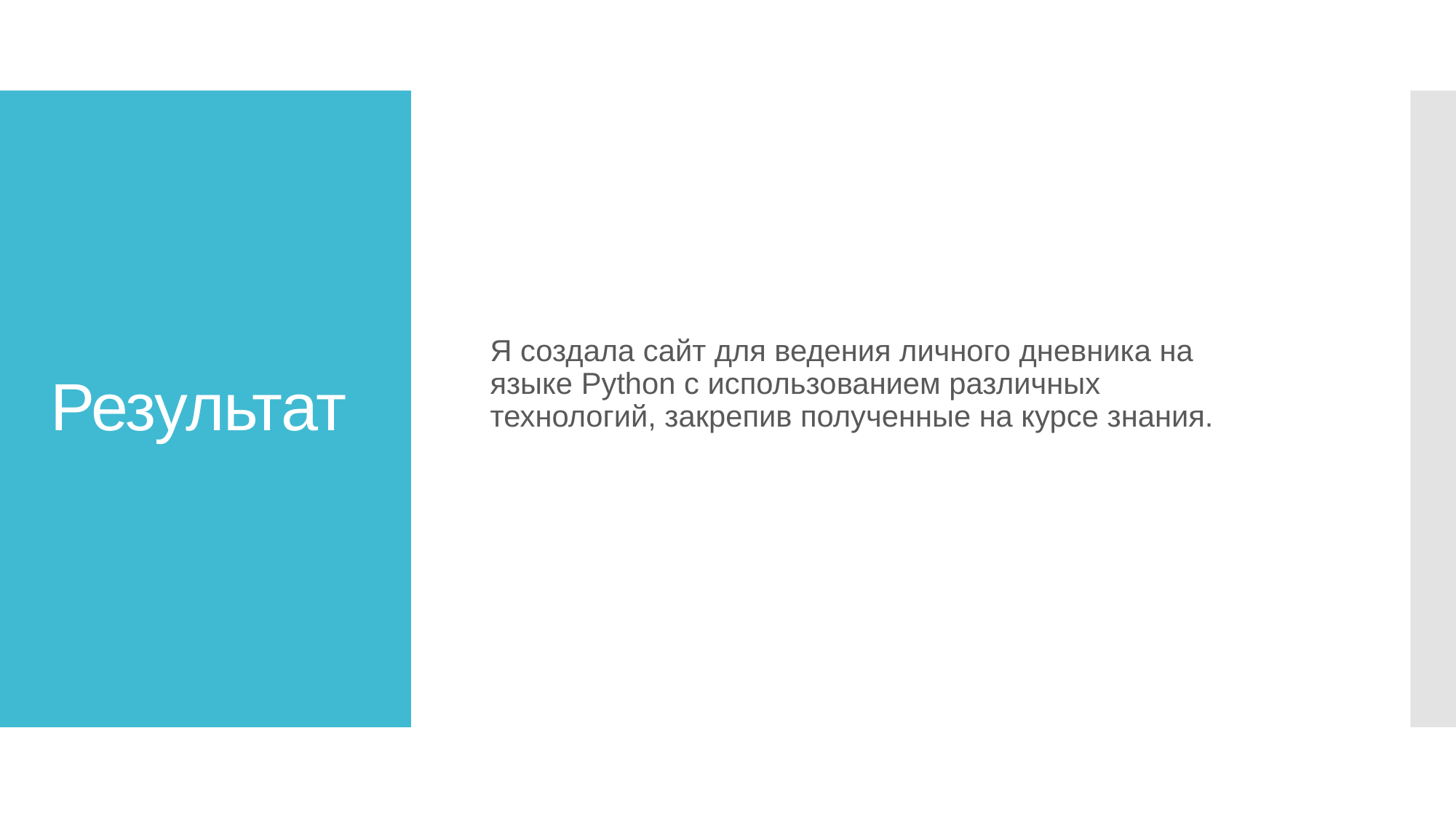

Я создала сайт для ведения личного дневника на языке Python с использованием различных технологий, закрепив полученные на курсе знания.

# Результат